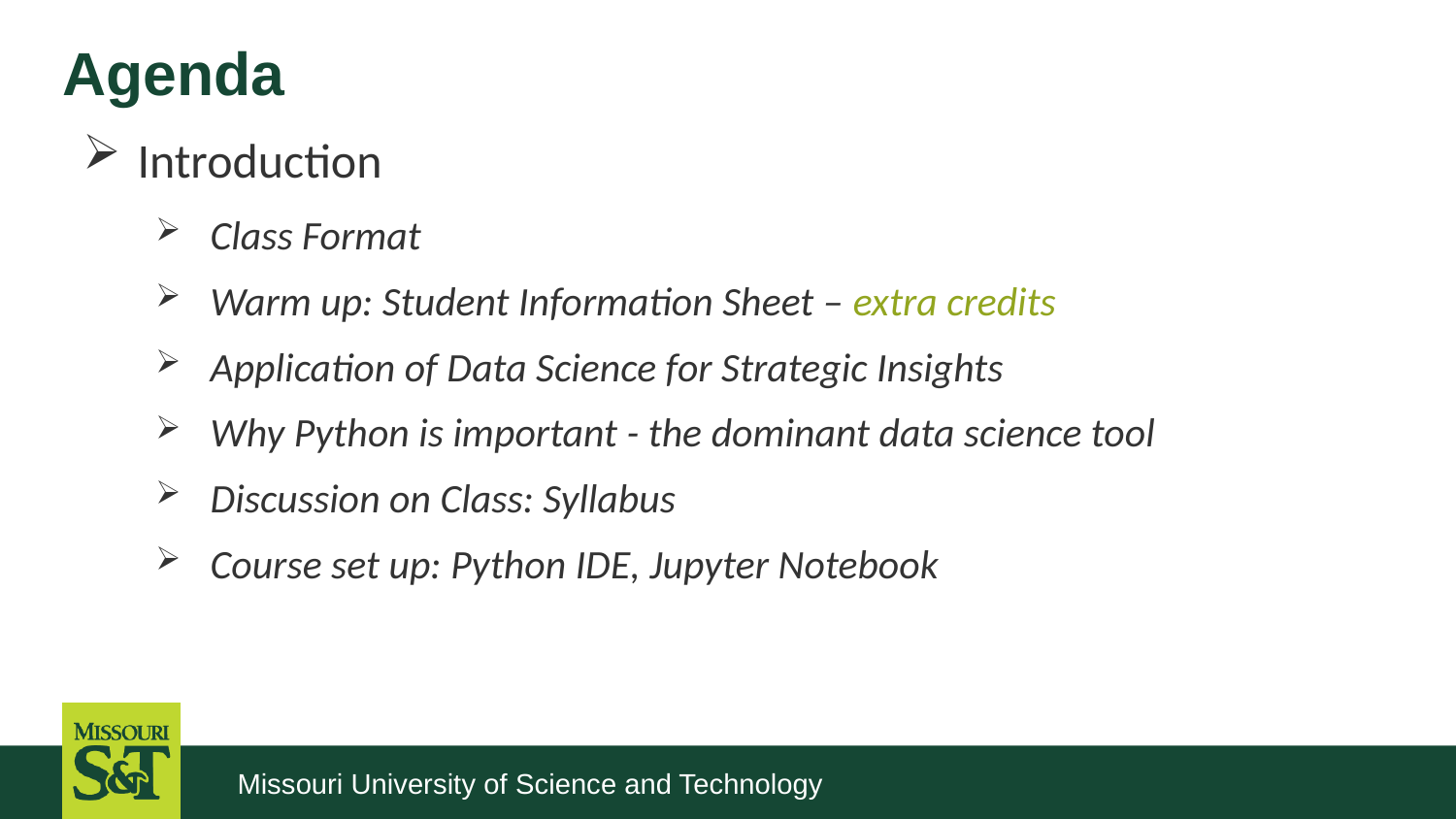

# Agenda
Introduction
Class Format
Warm up: Student Information Sheet – extra credits
Application of Data Science for Strategic Insights
Why Python is important - the dominant data science tool
Discussion on Class: Syllabus
Course set up: Python IDE, Jupyter Notebook
Missouri University of Science and Technology